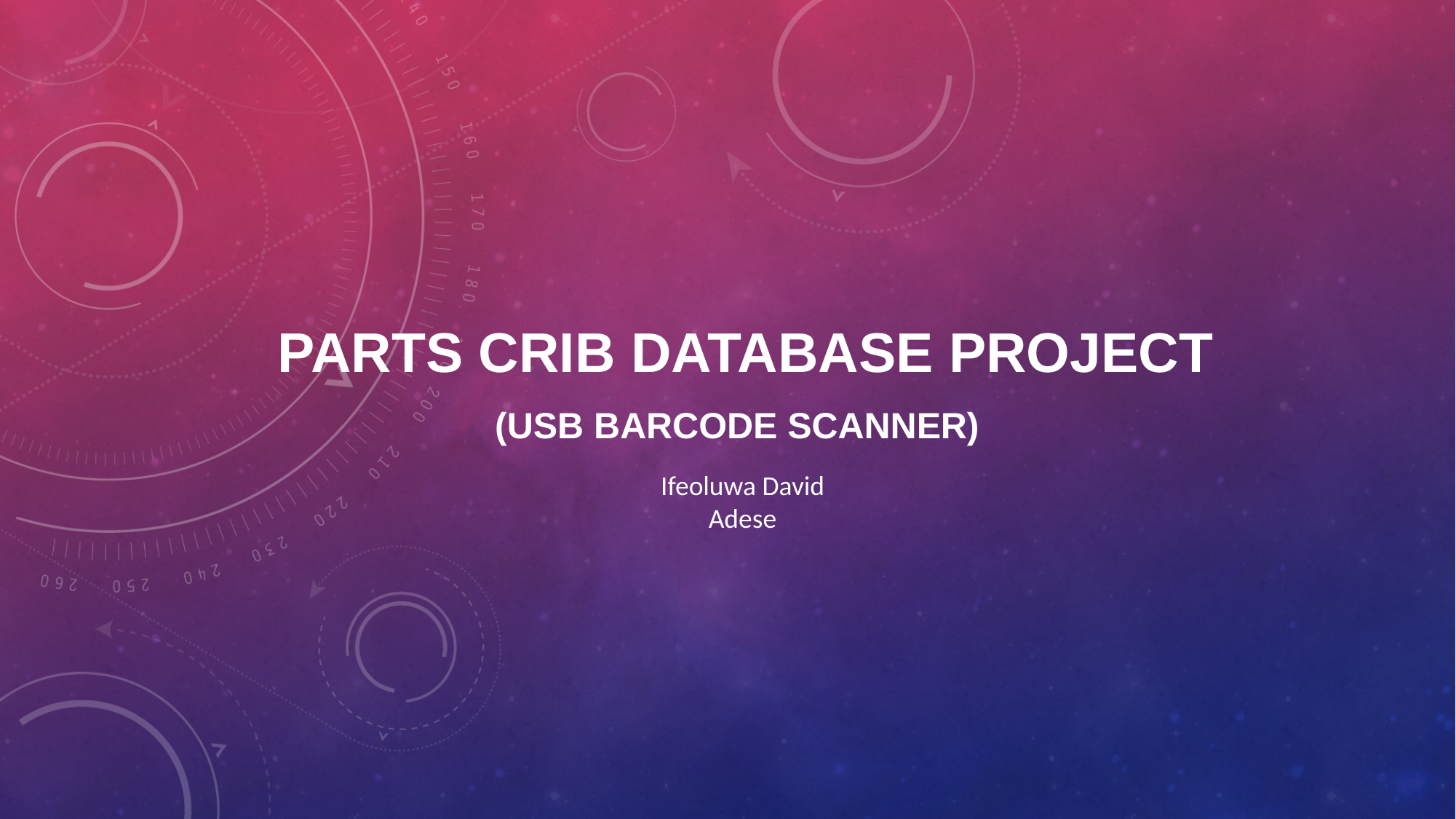

PARTS Crib database project
(USB BARCODE SCANNER)
Ifeoluwa David Adese